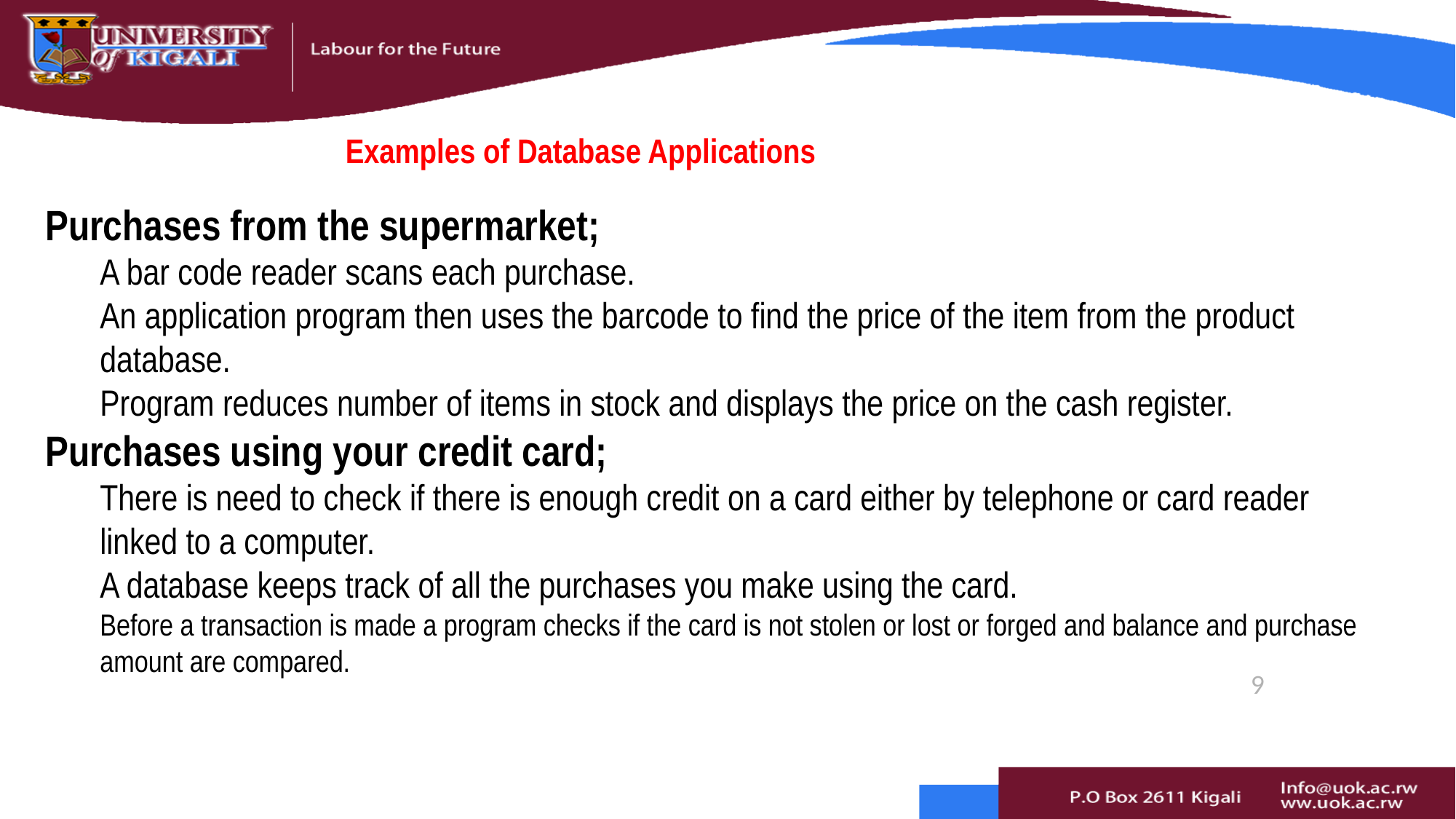

# Examples of Database Applications
Purchases from the supermarket;
A bar code reader scans each purchase.
An application program then uses the barcode to find the price of the item from the product database.
Program reduces number of items in stock and displays the price on the cash register.
Purchases using your credit card;
There is need to check if there is enough credit on a card either by telephone or card reader linked to a computer.
A database keeps track of all the purchases you make using the card.
Before a transaction is made a program checks if the card is not stolen or lost or forged and balance and purchase amount are compared.
9